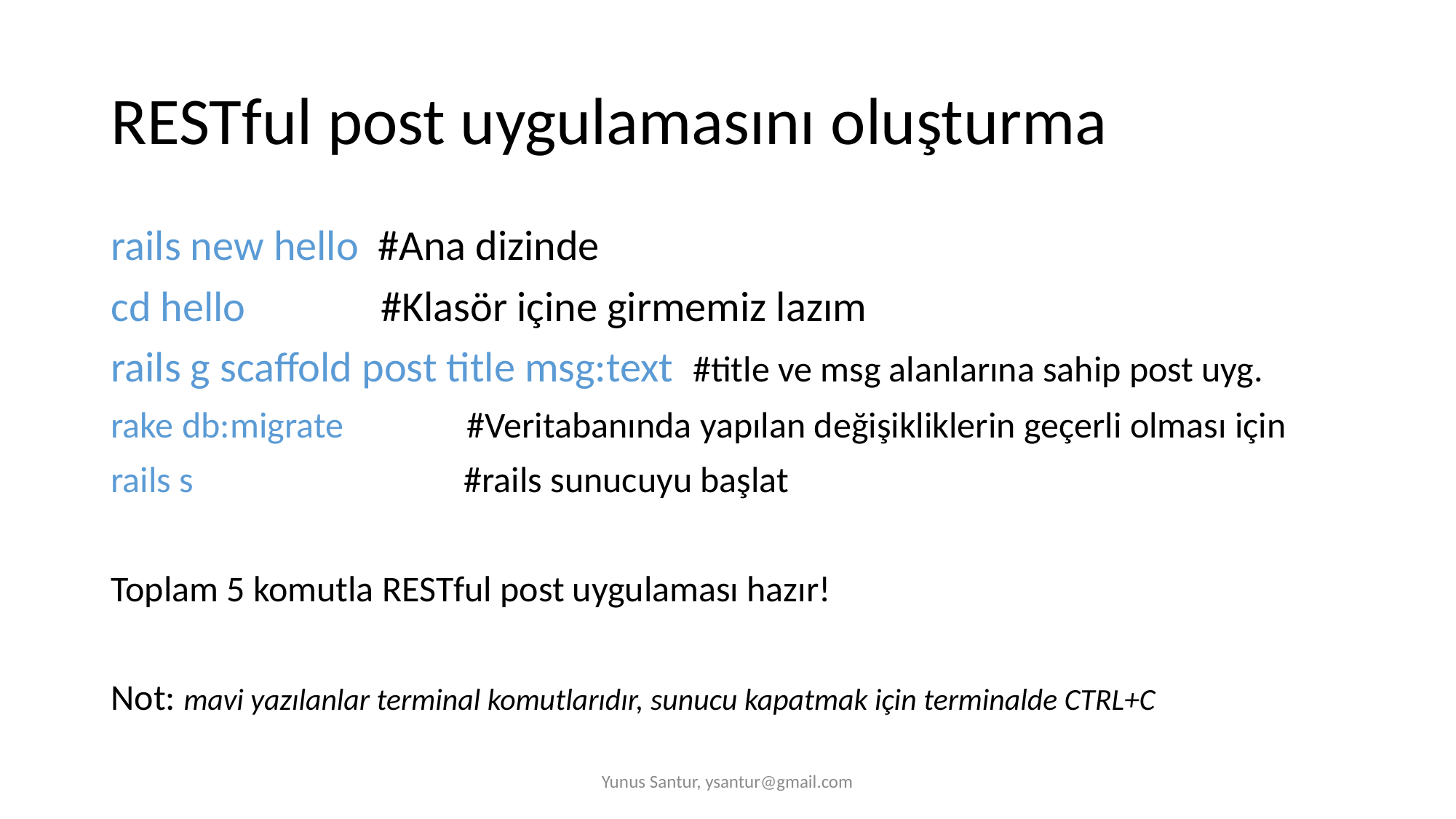

# RESTful post uygulamasını oluşturma
rails new hello  #Ana dizinde
cd hello              #Klasör içine girmemiz lazım
rails g scaffold post title msg:text  #title ve msg alanlarına sahip post uyg.
rake db:migrate               #Veritabanında yapılan değişikliklerin geçerli olması için
rails s                                 #rails sunucuyu başlat

Toplam 5 komutla RESTful post uygulaması hazır!

Not: mavi yazılanlar terminal komutlarıdır, sunucu kapatmak için terminalde CTRL+C
Yunus Santur, ysantur@gmail.com